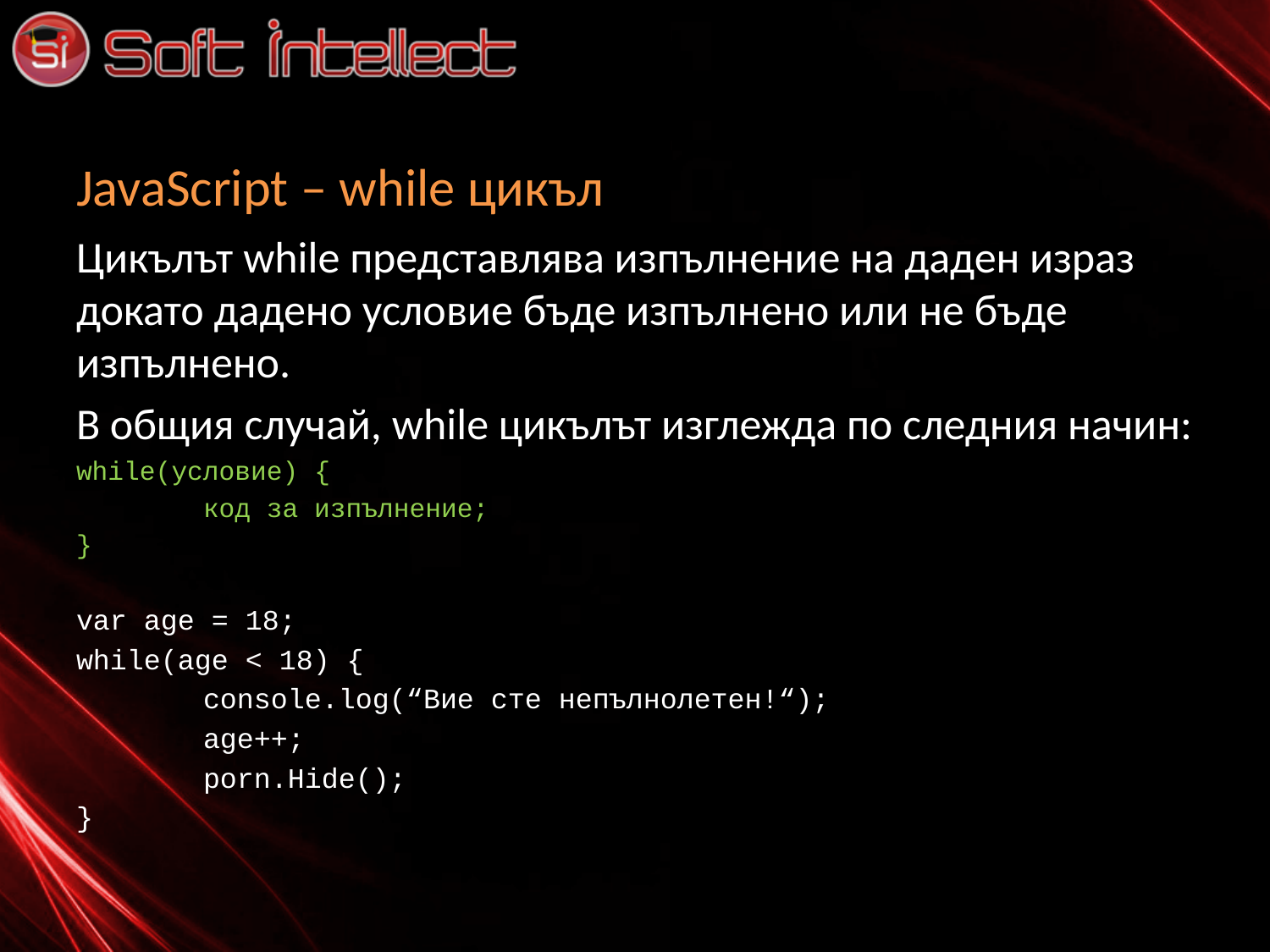

# JavaScript – while цикъл
Цикълът while представлява изпълнение на даден израз докато дадено условие бъде изпълнено или не бъде изпълнено.
В общия случай, while цикълът изглежда по следния начин:
while(условие) {
	код за изпълнение;
}

var age = 18;
while(age < 18) {
	console.log(“Вие сте непълнолетен!“);
	age++;
	porn.Hide();
}